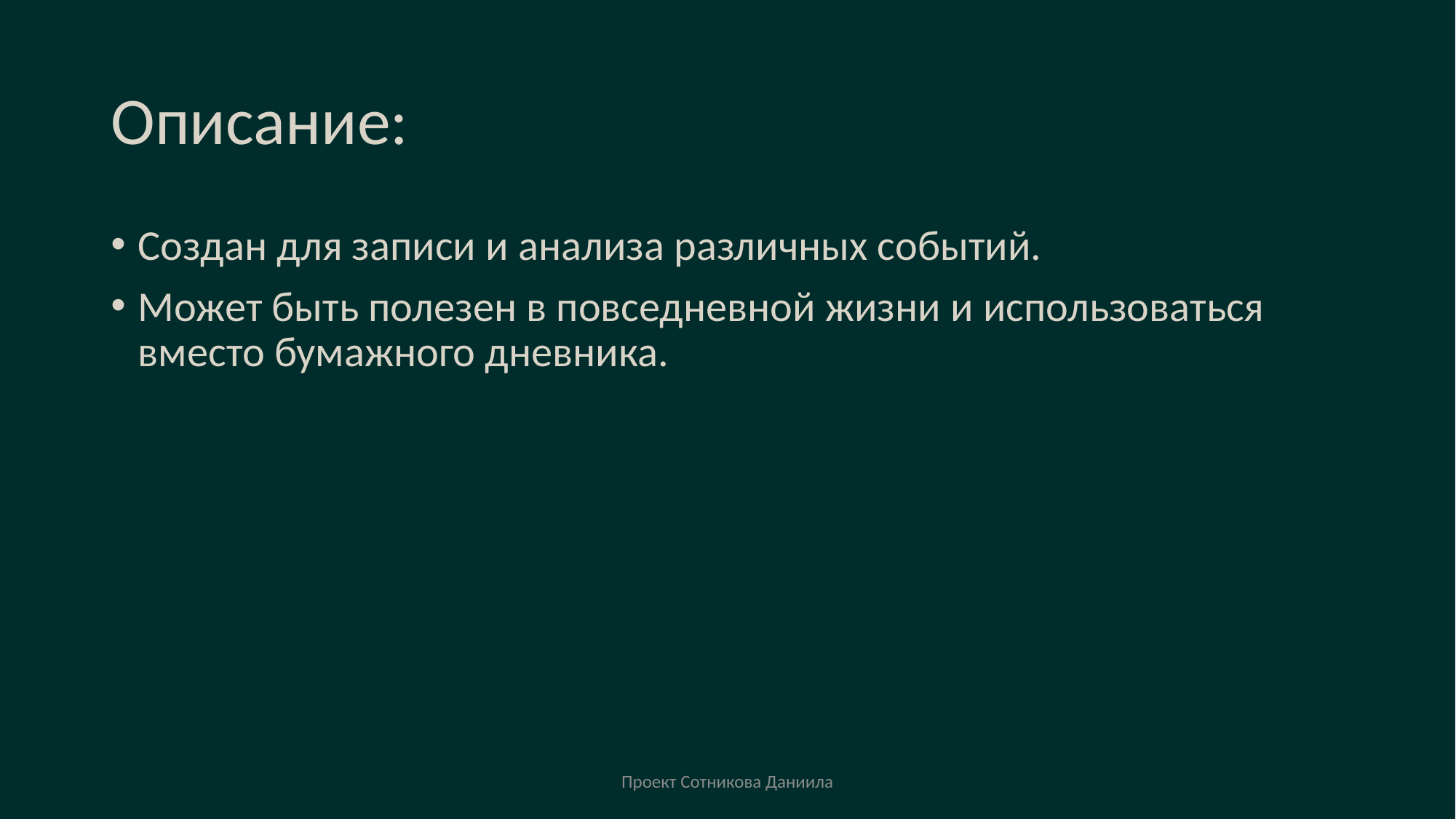

# Описание:
Создан для записи и анализа различных событий.
Может быть полезен в повседневной жизни и использоваться вместо бумажного дневника.
Проект Сотникова Даниила